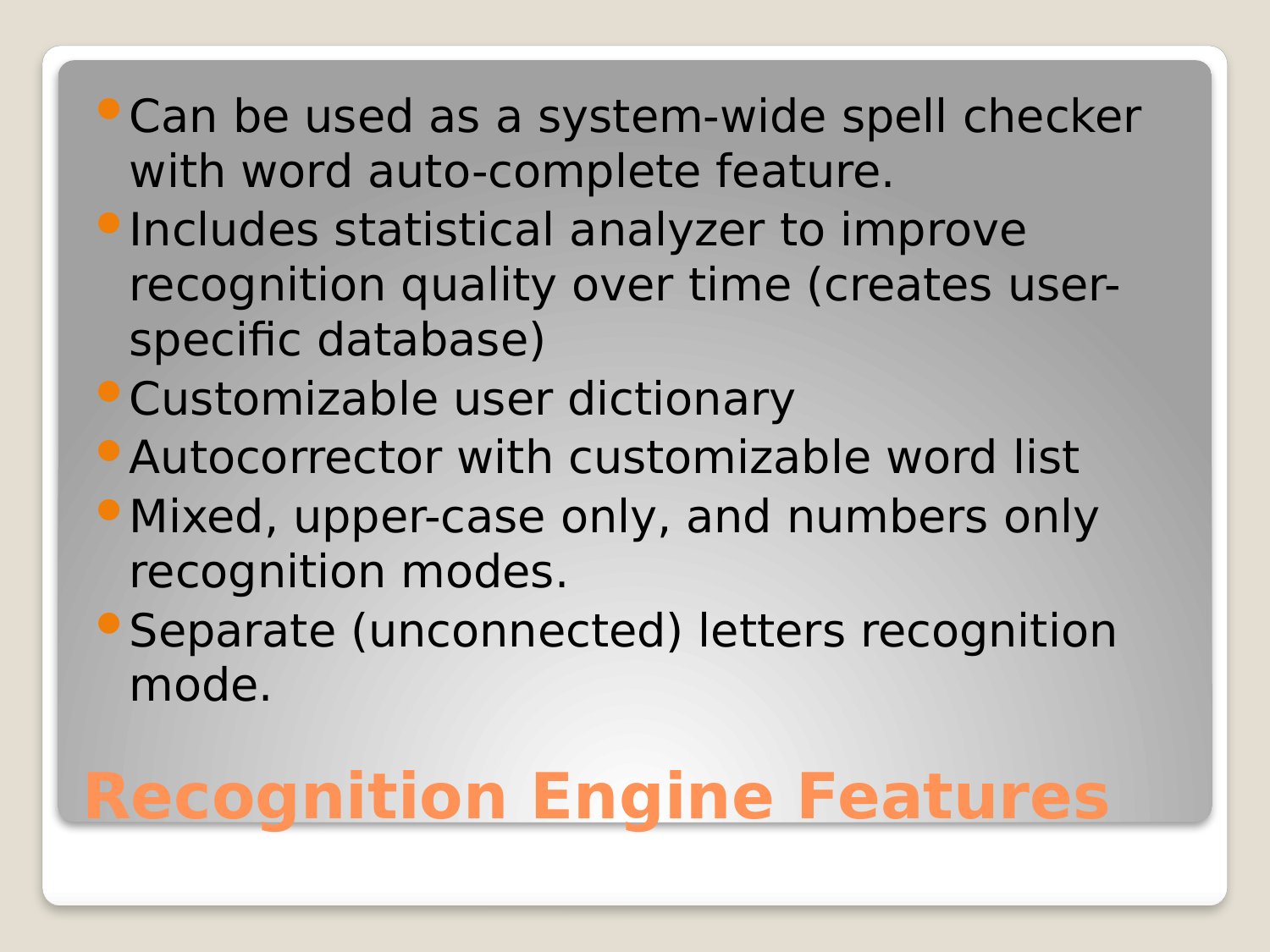

Can be used as a system-wide spell checker with word auto-complete feature.
Includes statistical analyzer to improve recognition quality over time (creates user-specific database)
Customizable user dictionary
Autocorrector with customizable word list
Mixed, upper-case only, and numbers only recognition modes.
Separate (unconnected) letters recognition mode.

# Recognition Engine Features